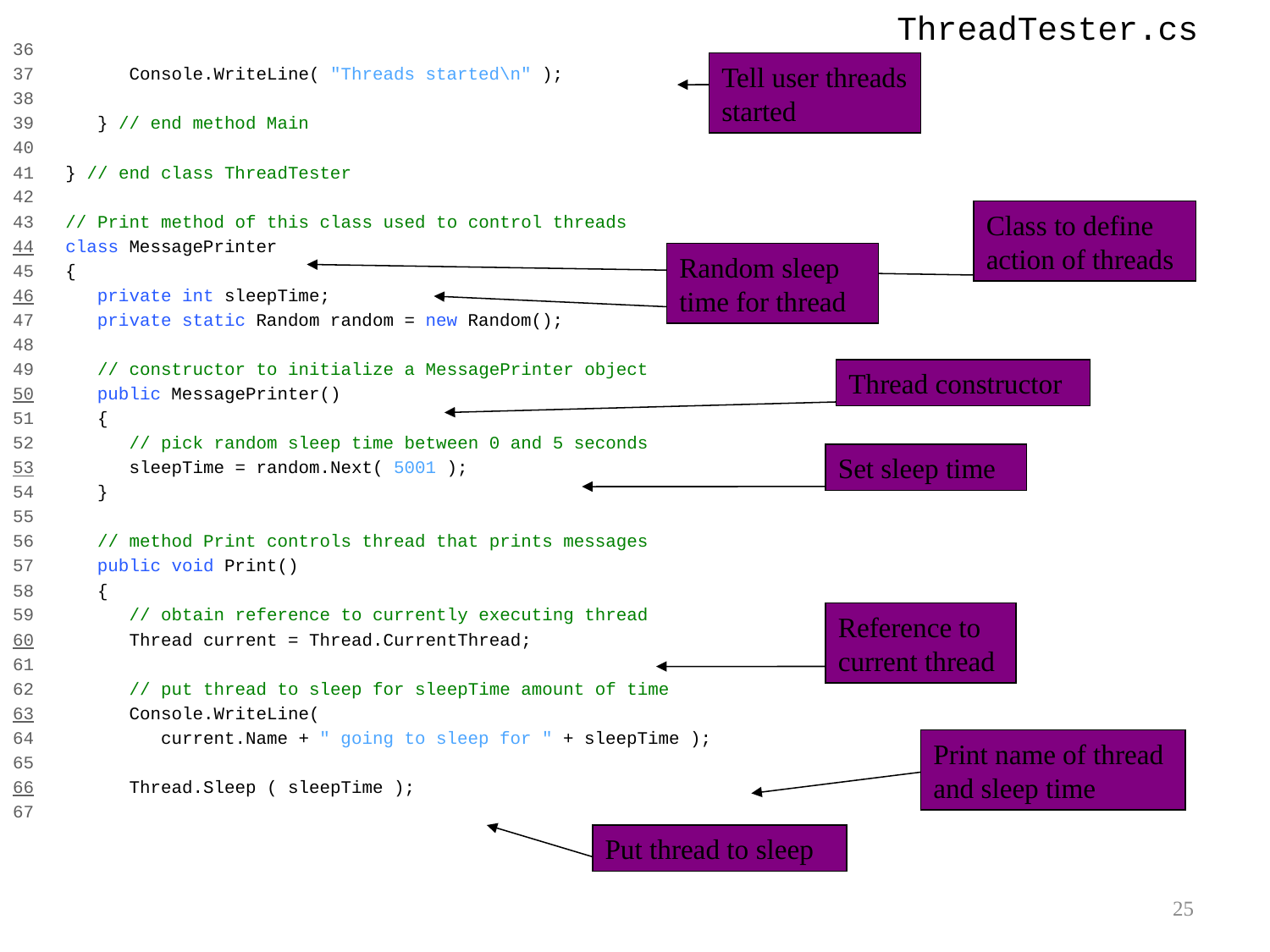

# ThreadTester.cs
36
37         Console.WriteLine( "Threads started\n" );
38
39      } // end method Main
40
41   } // end class ThreadTester
42
43   // Print method of this class used to control threads
44   class MessagePrinter
45   {
46      private int sleepTime;
47      private static Random random = new Random();
48
49      // constructor to initialize a MessagePrinter object
50      public MessagePrinter()
51      {
52         // pick random sleep time between 0 and 5 seconds
53         sleepTime = random.Next( 5001 );
54      }
55
56      // method Print controls thread that prints messages
57      public void Print()
58      {
59         // obtain reference to currently executing thread
60         Thread current = Thread.CurrentThread;
61
62         // put thread to sleep for sleepTime amount of time
63         Console.WriteLine(
64            current.Name + " going to sleep for " + sleepTime );
65
66         Thread.Sleep ( sleepTime );
67
Tell user threads started

Class to define action of threads

Random sleep time for thread

Thread constructor

Set sleep time

Reference to current thread

Print name of thread and sleep time

Put thread to sleep
25